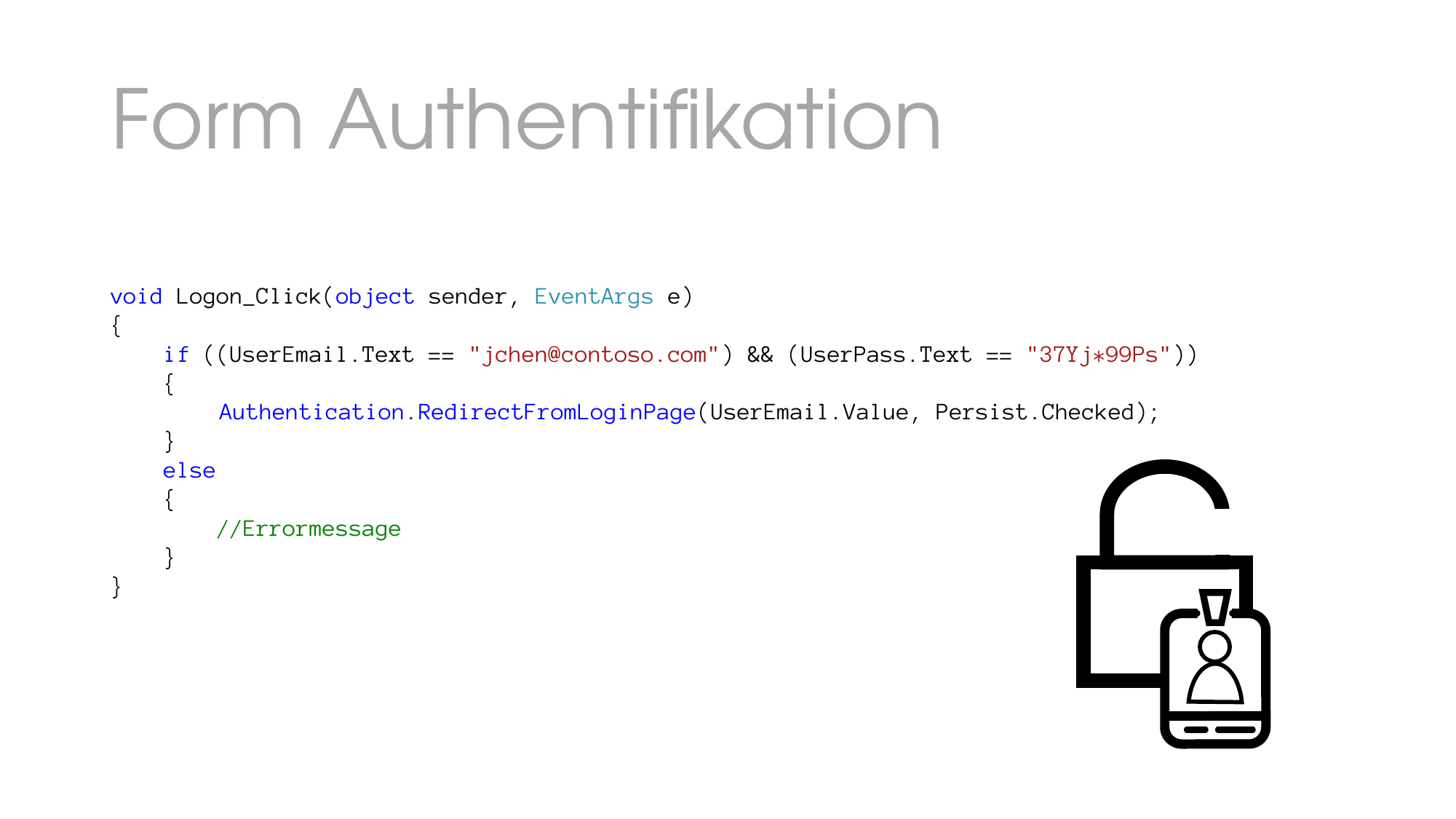

Form Authentifikation
void Logon_Click(object sender, EventArgs e)
{
    if ((UserEmail.Text == "jchen@contoso.com") && (UserPass.Text == "37Yj*99Ps"))
    {
 	Authentication.RedirectFromLoginPage(UserEmail.Value, Persist.Checked);
    }
    else
    {
        //Errormessage
    }
}